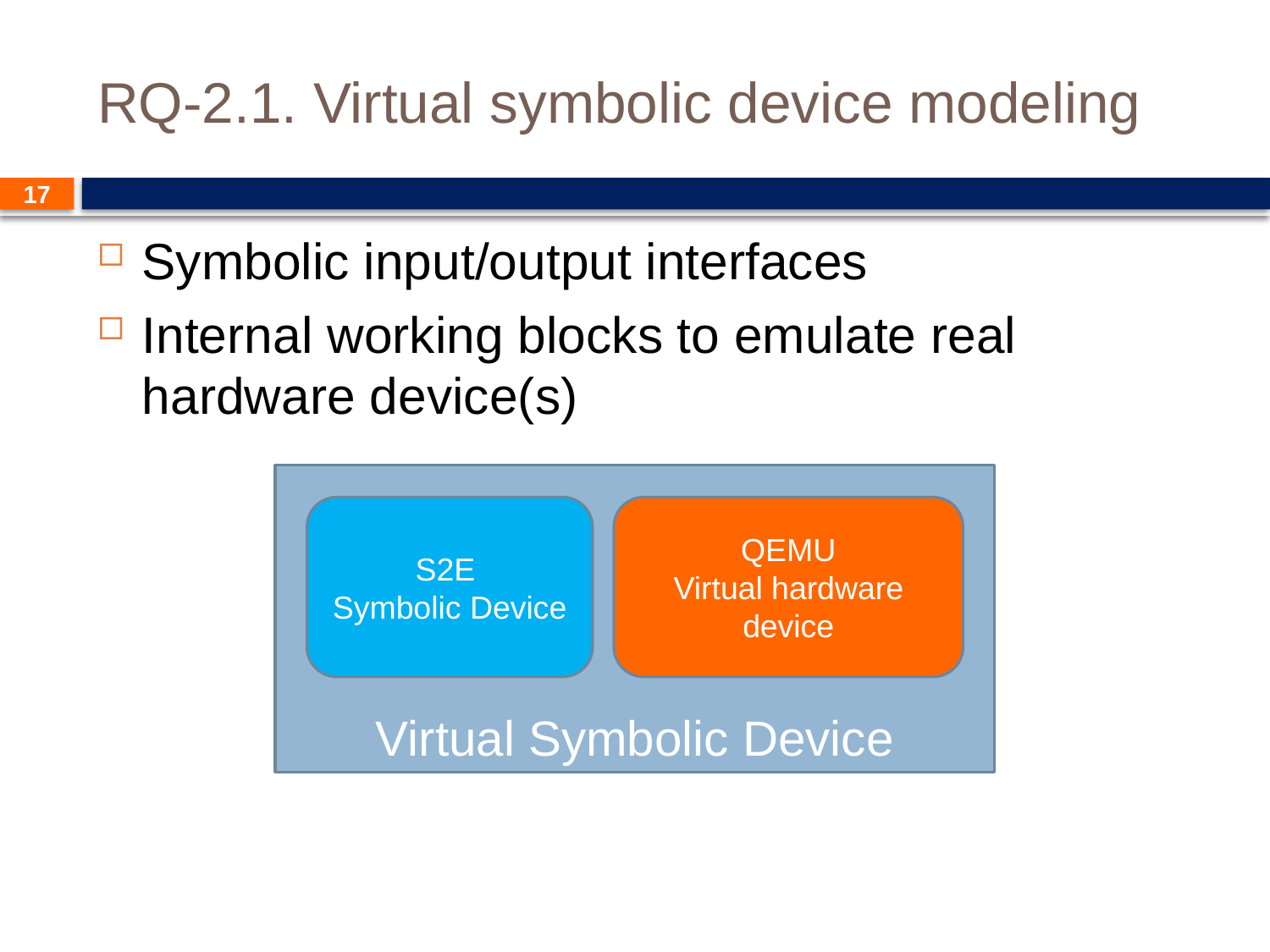

# RQ-2.1. Virtual symbolic device modeling
17
Symbolic input/output interfaces
Internal working blocks to emulate real hardware device(s)
Virtual Symbolic Device
S2E
Symbolic Device
QEMU
Virtual hardware device